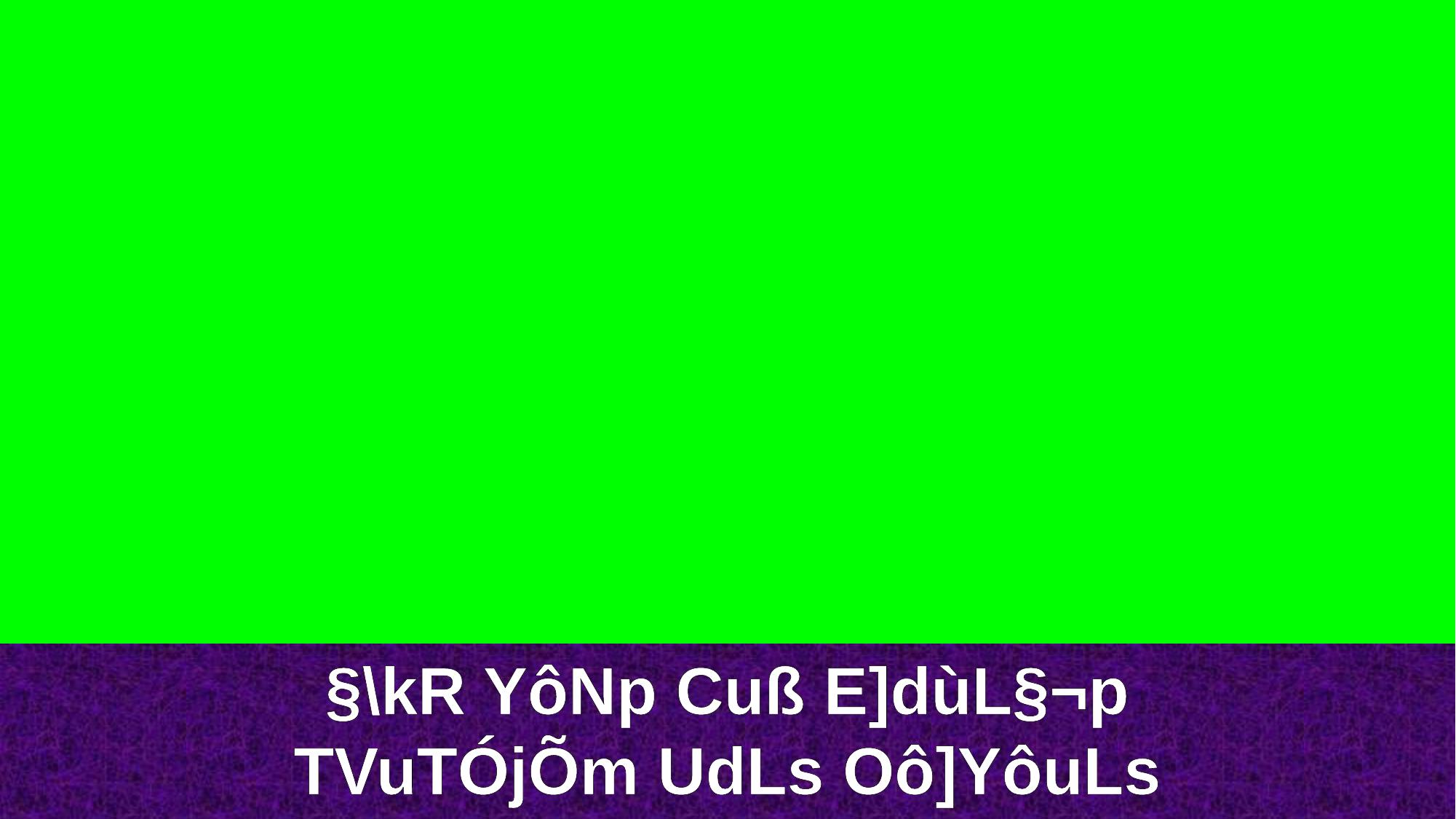

§\kR YôNp Cuß E]dùL§¬p TVuTÓjÕm UdLs Oô]YôuLs